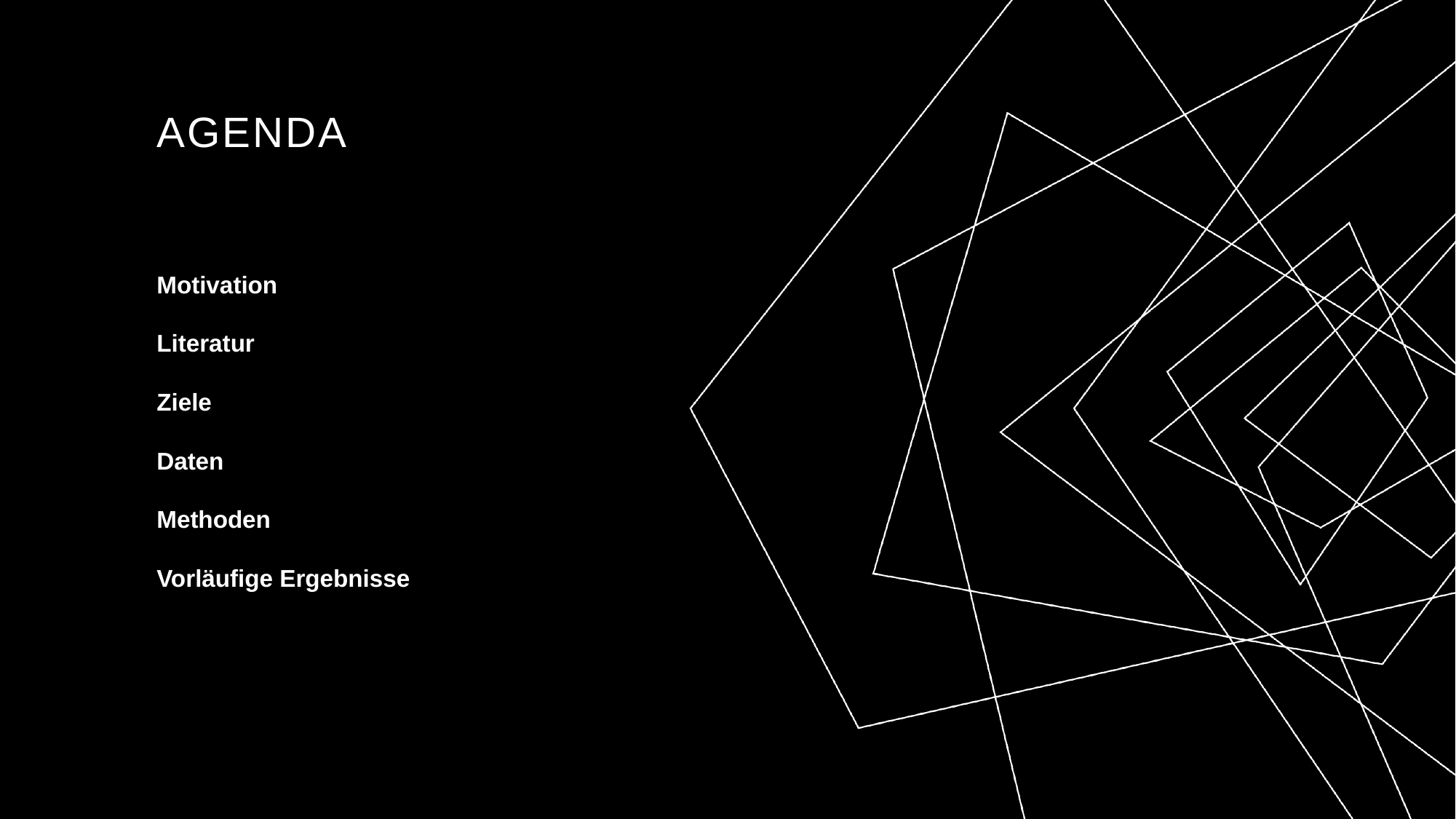

# AGENDA
Motivation
Literatur
Ziele
Daten
Methoden
Vorläufige Ergebnisse